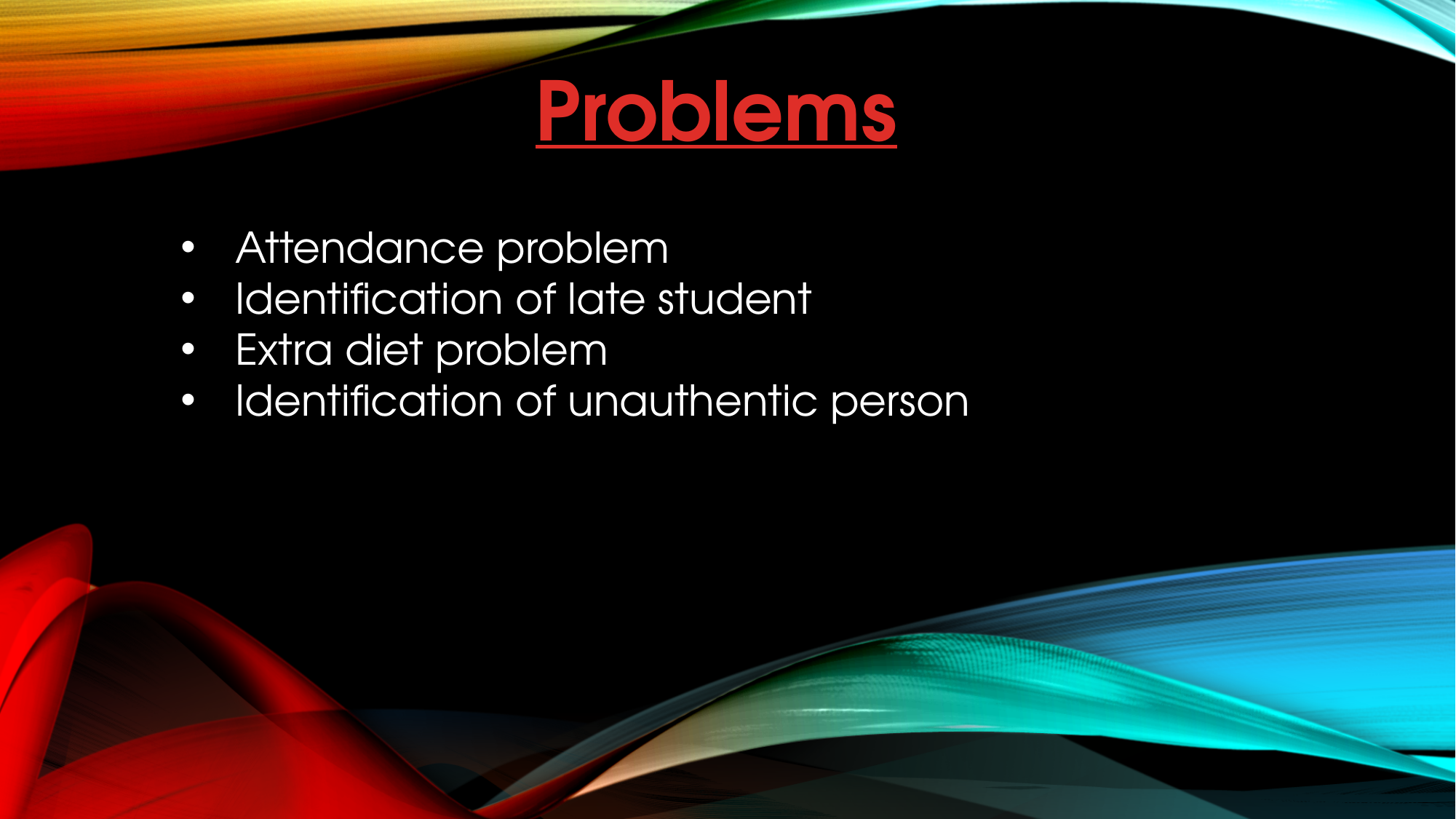

Problems
Attendance problem
Identification of late student
Extra diet problem
Identification of unauthentic person